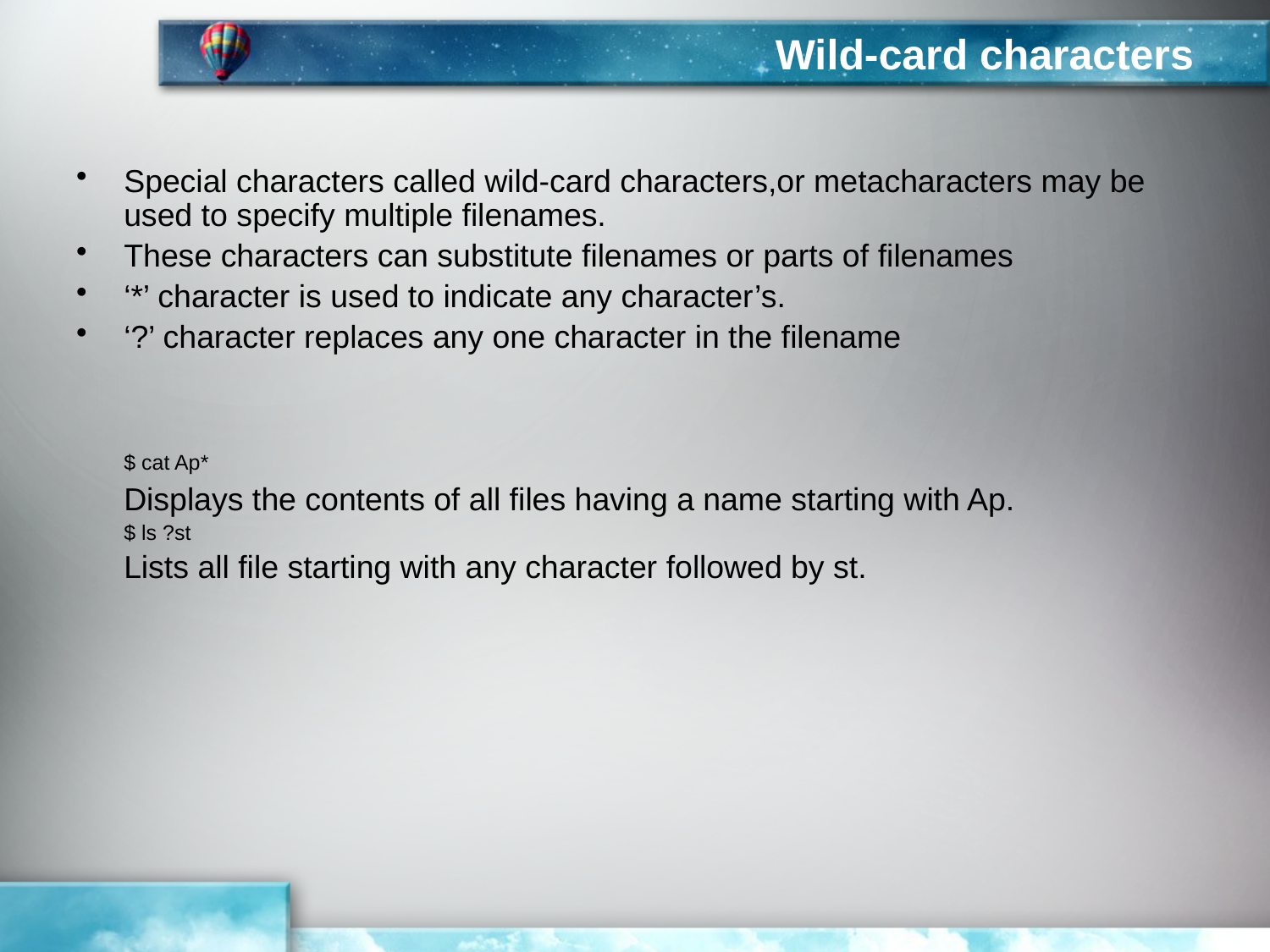

# Wild-card characters
Special characters called wild-card characters,or metacharacters may be used to specify multiple filenames.
These characters can substitute filenames or parts of filenames
‘*’ character is used to indicate any character’s.
‘?’ character replaces any one character in the filename

	$ cat Ap*
	Displays the contents of all files having a name starting with Ap.
	$ ls ?st
	Lists all file starting with any character followed by st.